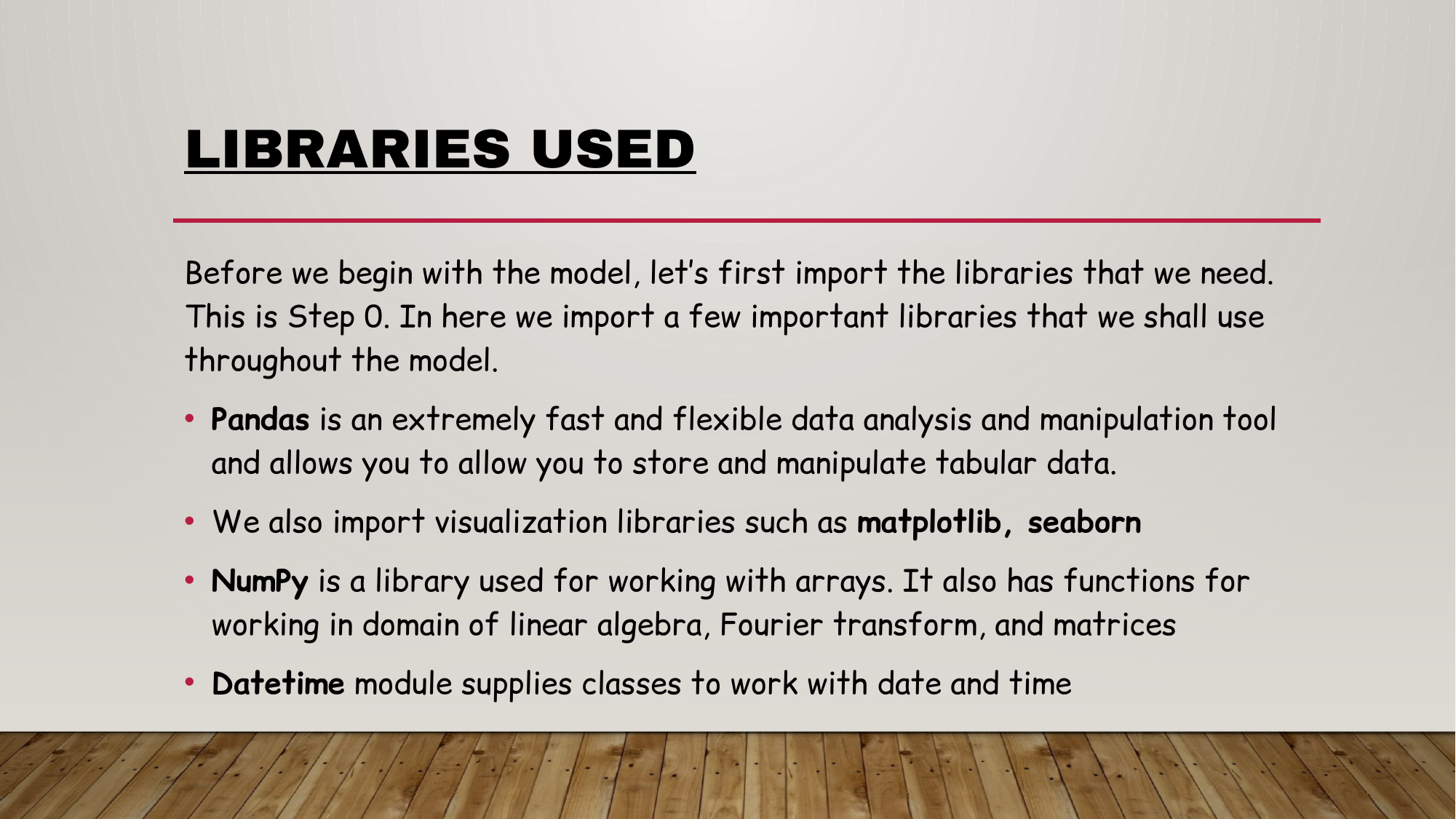

# Libraries Used
Before we begin with the model, let’s first import the libraries that we need. This is Step 0. In here we import a few important libraries that we shall use throughout the model.
Pandas is an extremely fast and flexible data analysis and manipulation tool and allows you to allow you to store and manipulate tabular data.
We also import visualization libraries such as matplotlib, seaborn
NumPy is a library used for working with arrays. It also has functions for working in domain of linear algebra, Fourier transform, and matrices
Datetime module supplies classes to work with date and time